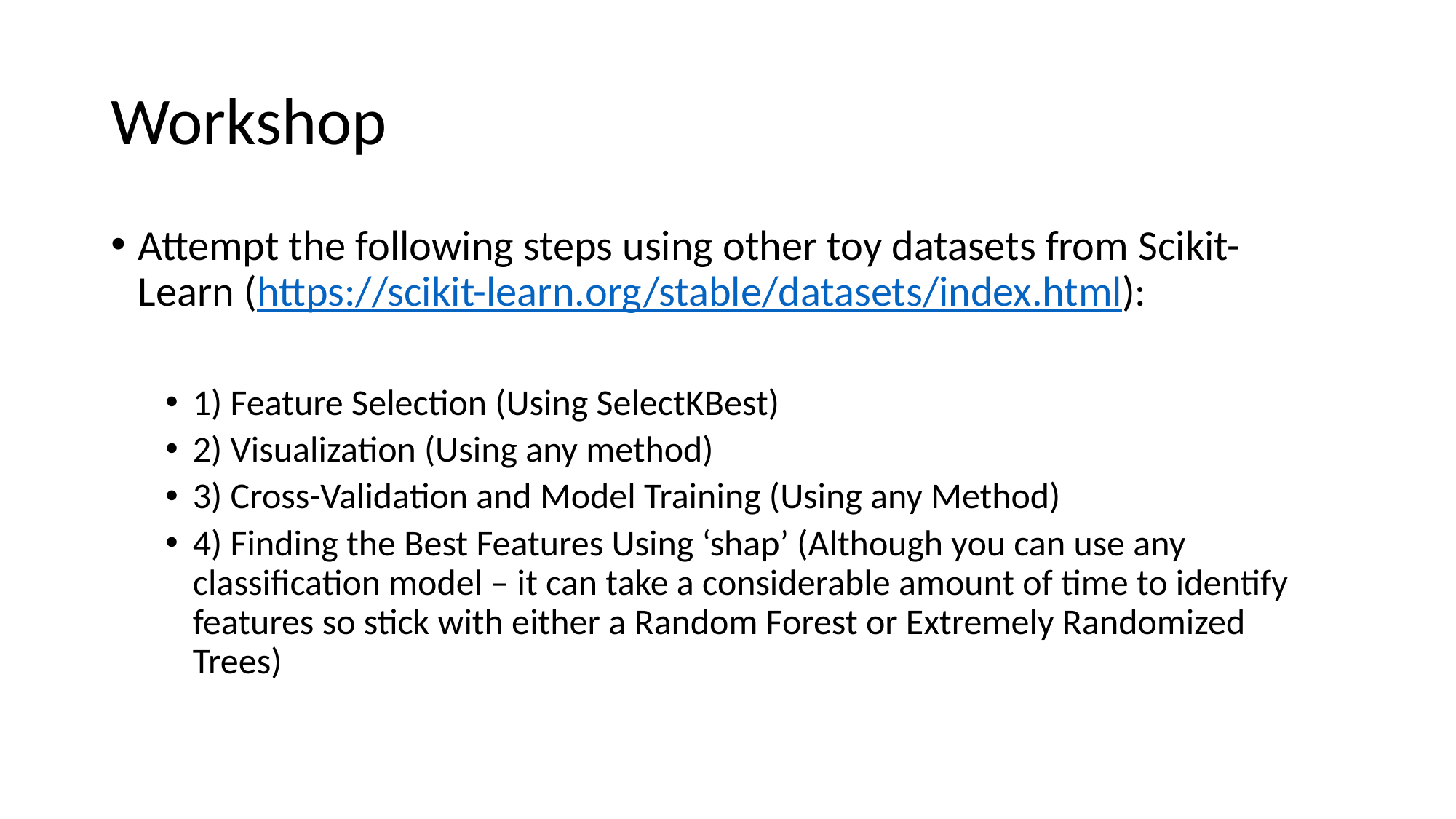

# Workshop
Attempt the following steps using other toy datasets from Scikit-Learn (https://scikit-learn.org/stable/datasets/index.html):

1) Feature Selection (Using SelectKBest)
2) Visualization (Using any method)
3) Cross-Validation and Model Training (Using any Method)
4) Finding the Best Features Using ‘shap’ (Although you can use any classification model – it can take a considerable amount of time to identify features so stick with either a Random Forest or Extremely Randomized Trees)